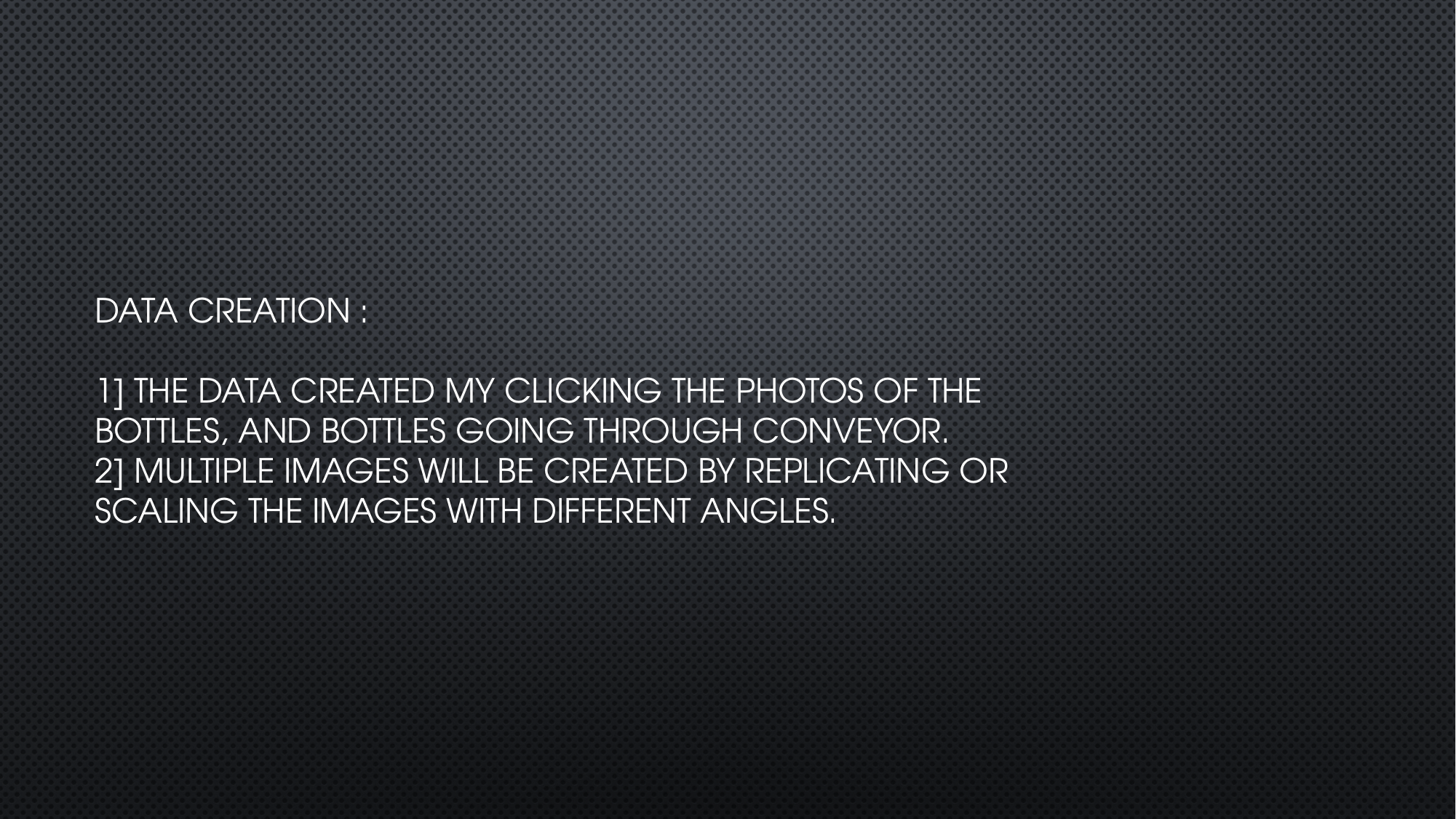

Data Creation :

1] The data created my clicking the photos of the bottles, and bottles going through conveyor.
2] Multiple images will be created by replicating or scaling the images with different angles.